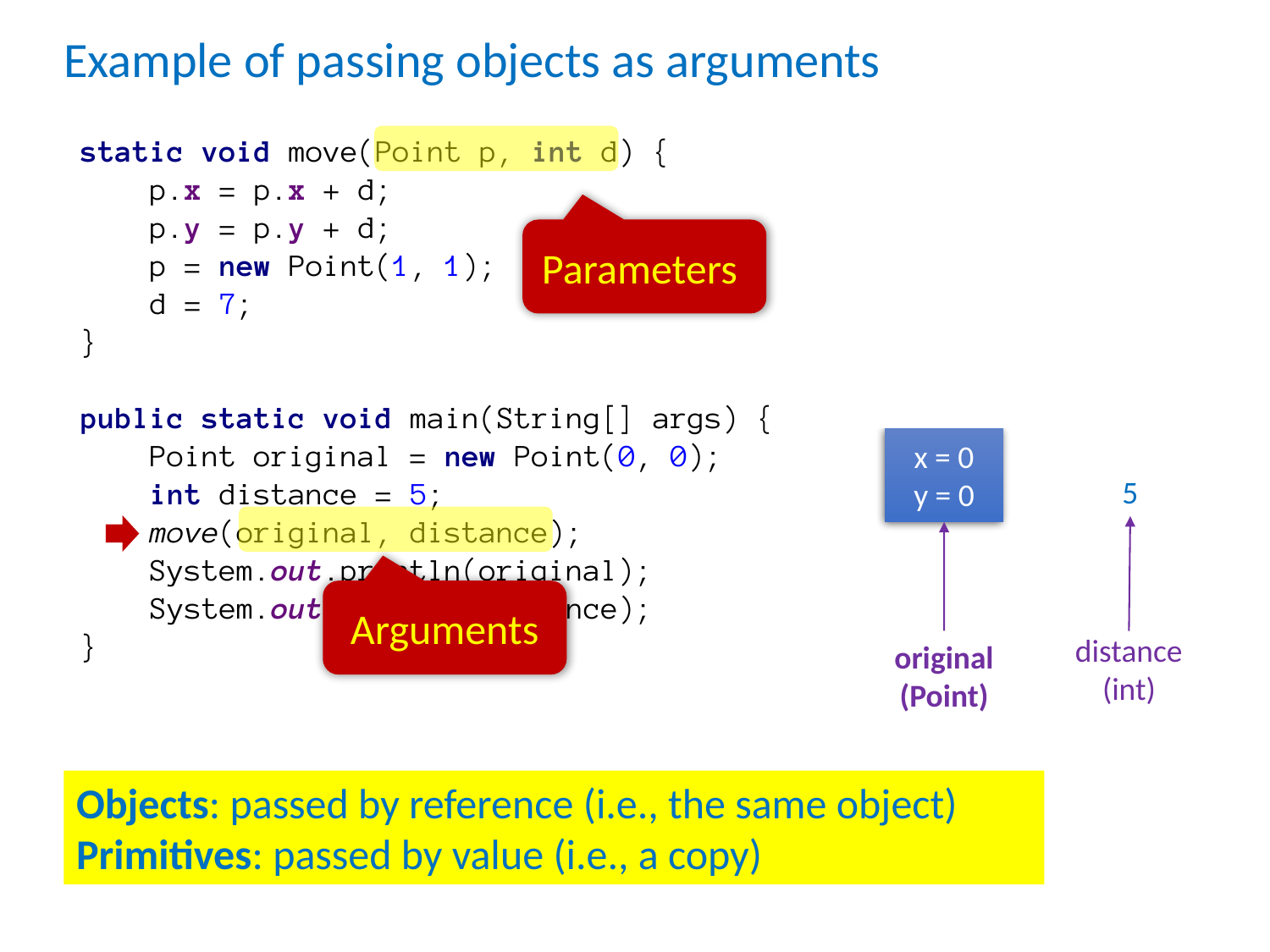

Parameters

Arguments
Objects: passed by reference (i.e., the same object)
Primitives: passed by value (i.e., a copy)